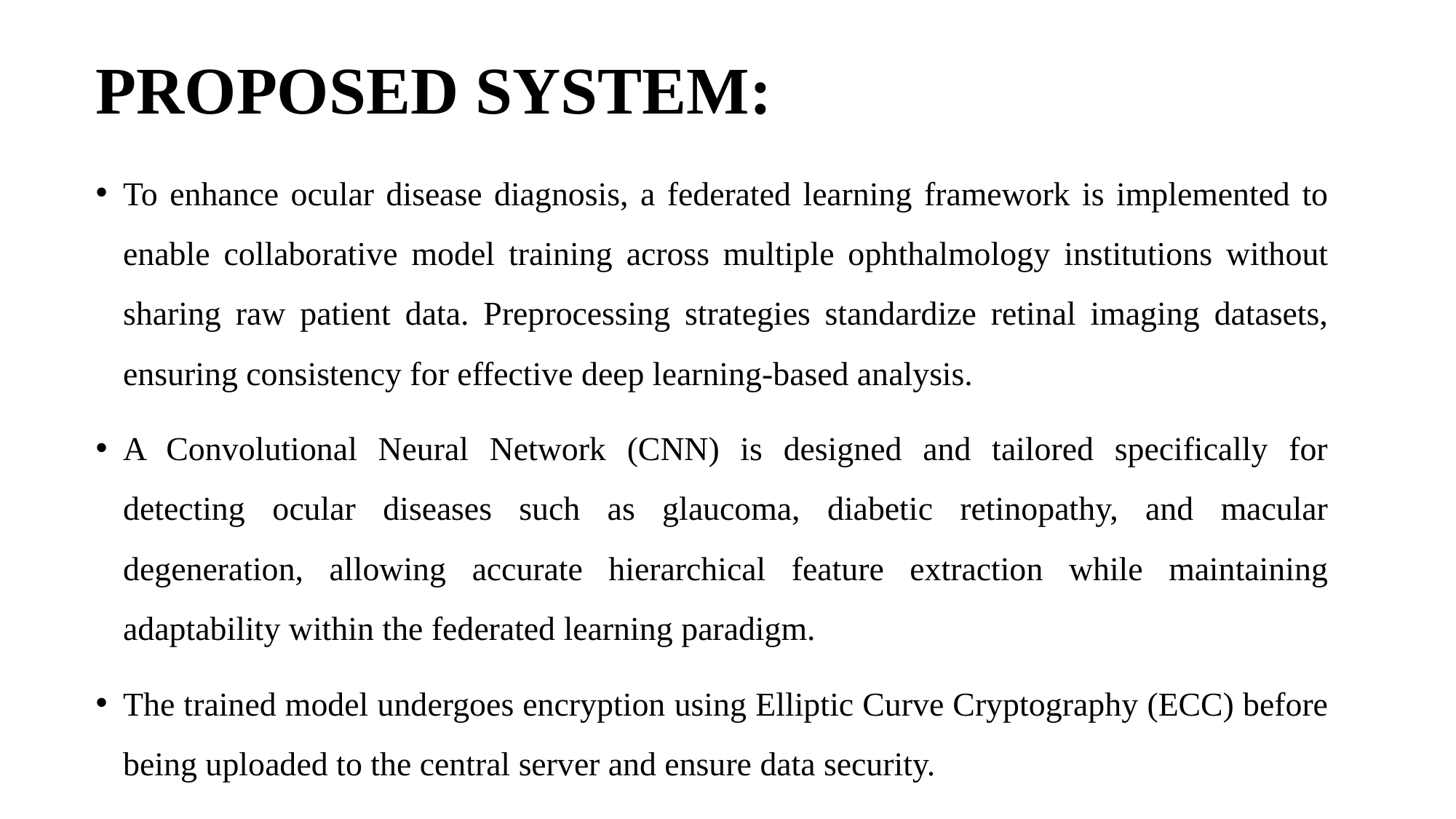

# PROPOSED SYSTEM:
To enhance ocular disease diagnosis, a federated learning framework is implemented to enable collaborative model training across multiple ophthalmology institutions without sharing raw patient data. Preprocessing strategies standardize retinal imaging datasets, ensuring consistency for effective deep learning-based analysis.
A Convolutional Neural Network (CNN) is designed and tailored specifically for detecting ocular diseases such as glaucoma, diabetic retinopathy, and macular degeneration, allowing accurate hierarchical feature extraction while maintaining adaptability within the federated learning paradigm.
The trained model undergoes encryption using Elliptic Curve Cryptography (ECC) before being uploaded to the central server and ensure data security.